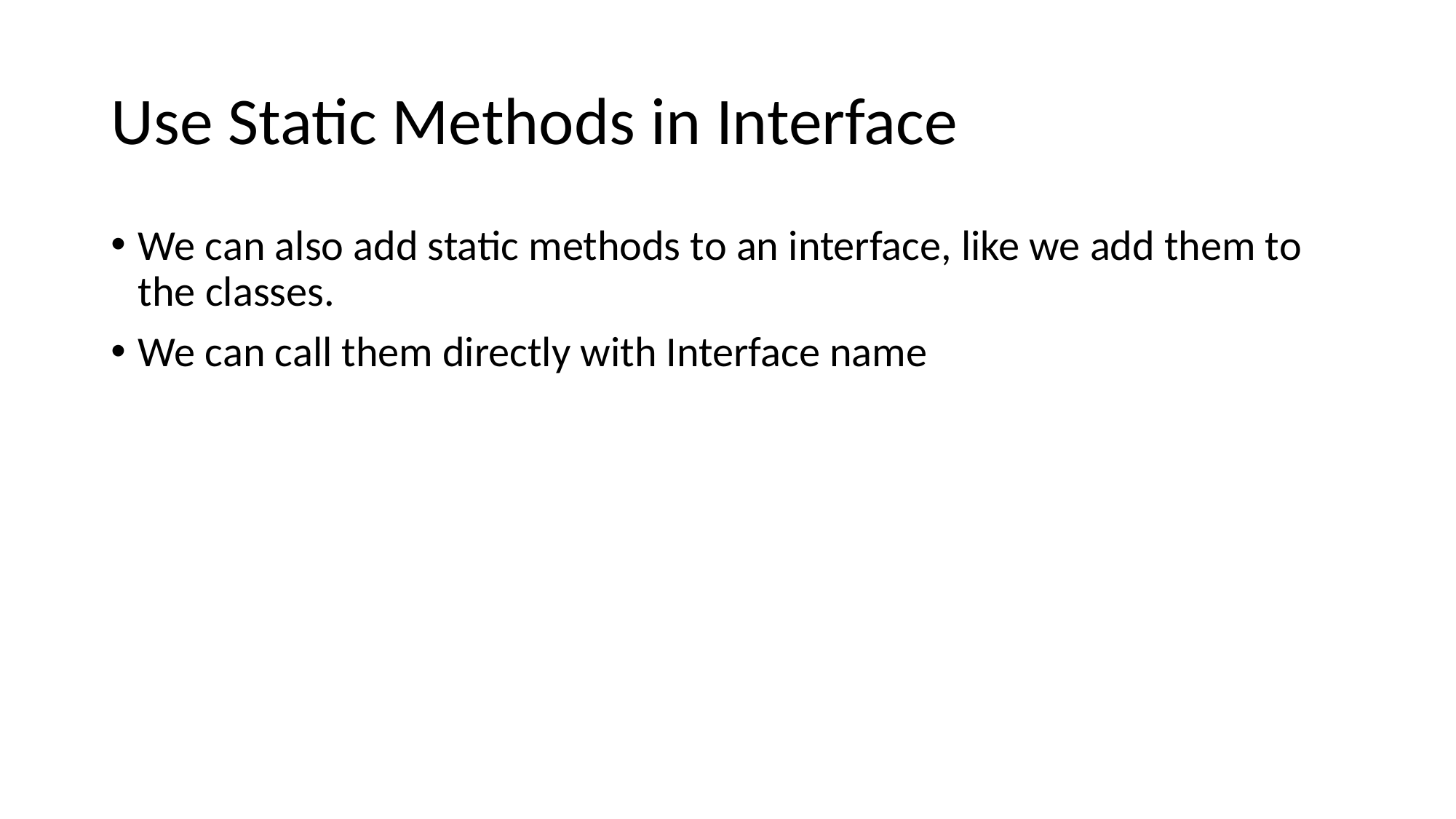

# Use Static Methods in Interface
We can also add static methods to an interface, like we add them to the classes.
We can call them directly with Interface name